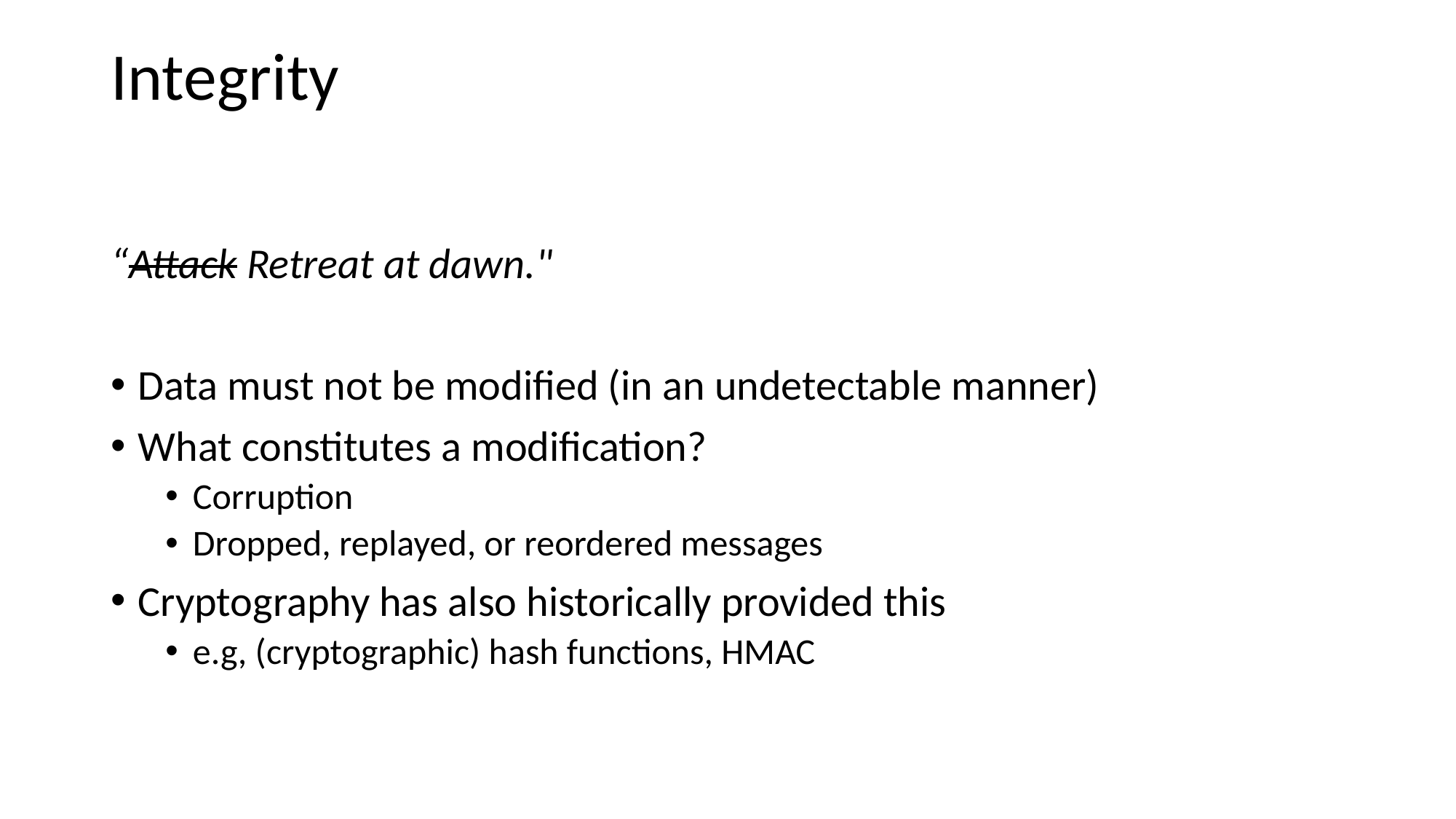

# Integrity
“Attack Retreat at dawn."

Data must not be modified (in an undetectable manner)
What constitutes a modification?
Corruption
Dropped, replayed, or reordered messages
Cryptography has also historically provided this
e.g, (cryptographic) hash functions, HMAC